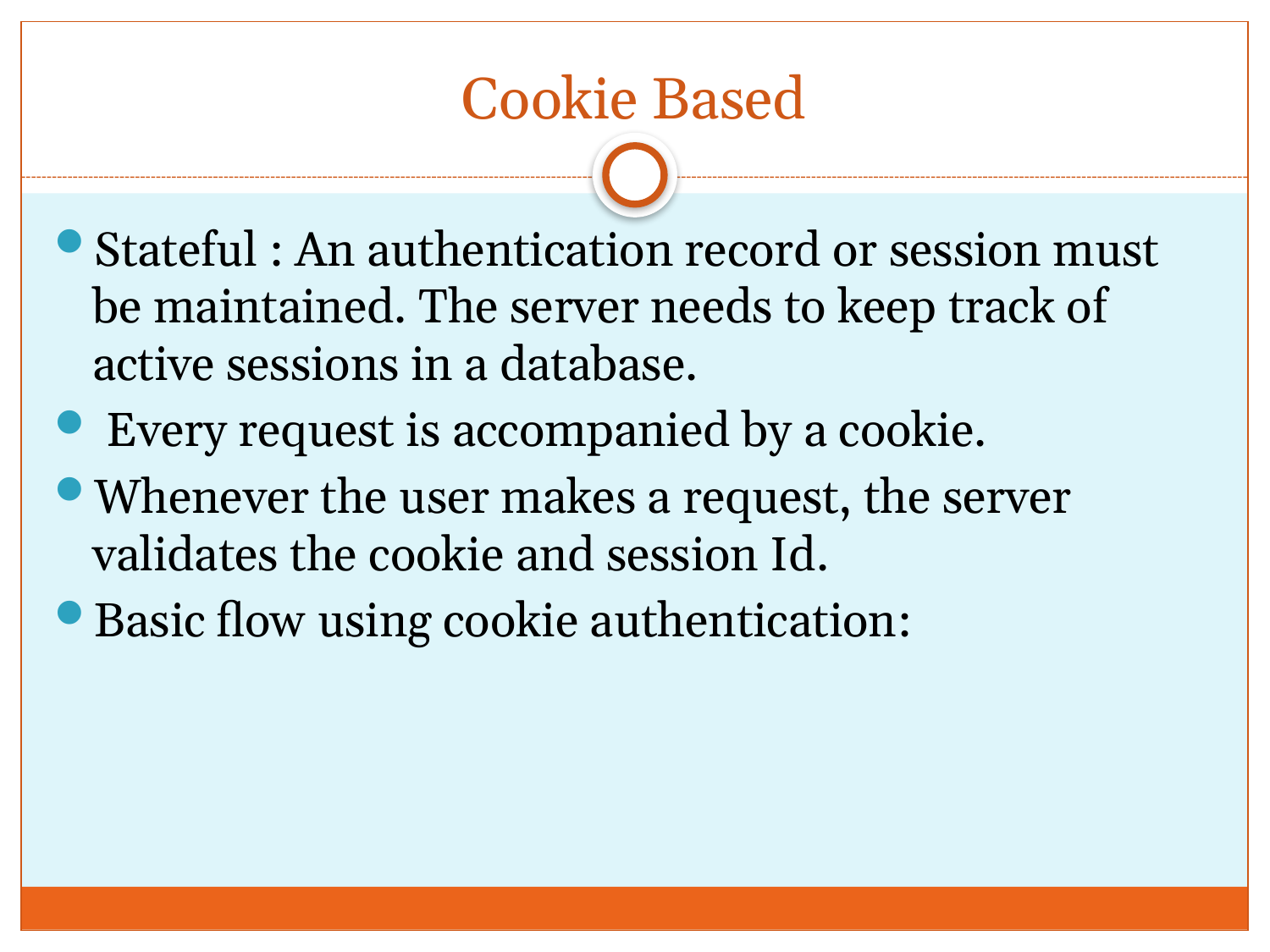

# Cookie Based
Stateful : An authentication record or session must be maintained. The server needs to keep track of active sessions in a database.
 Every request is accompanied by a cookie.
Whenever the user makes a request, the server validates the cookie and session Id.
Basic flow using cookie authentication: